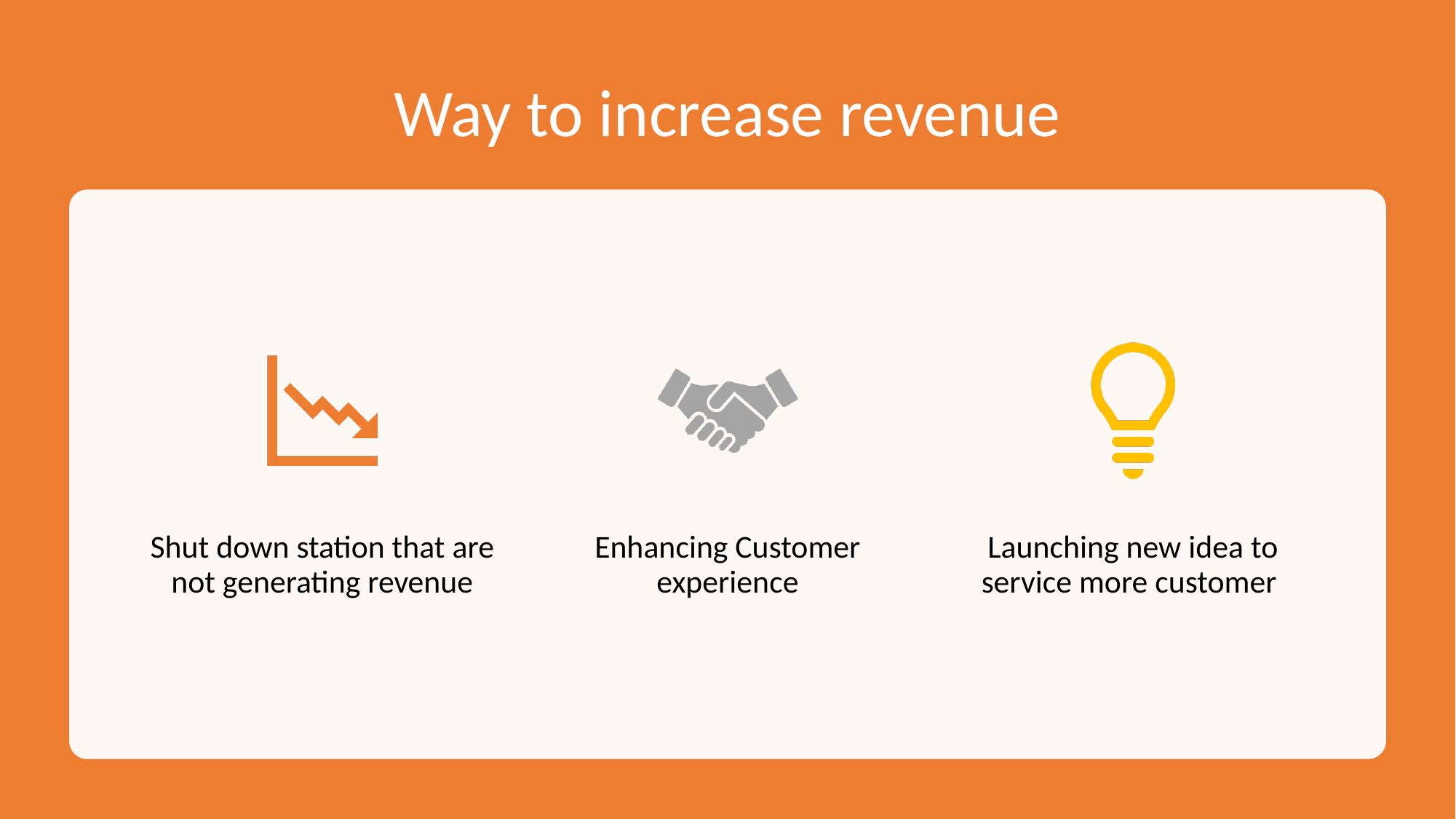

# Way to increase revenue

Shut down station that are not generating revenue
Enhancing Customer experience
Launching new idea to service more customer